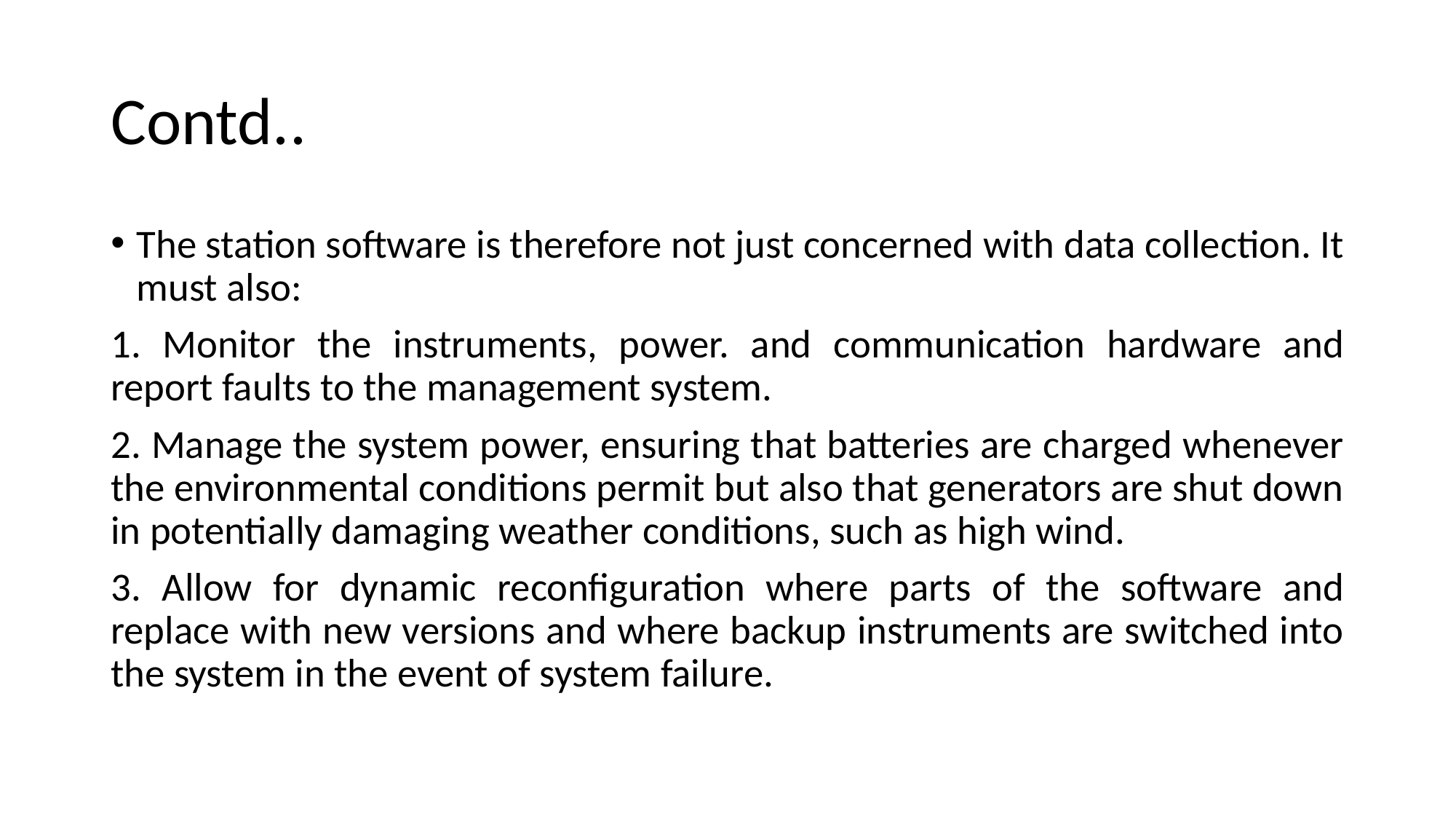

# Contd..
The station software is therefore not just concerned with data collection. It must also:
1. Monitor the instruments, power. and communication hardware and report faults to the management system.
2. Manage the system power, ensuring that batteries are charged whenever the environmental conditions permit but also that generators are shut down in potentially damaging weather conditions, such as high wind.
3. Allow for dynamic reconfiguration where parts of the software and replace with new versions and where backup instruments are switched into the system in the event of system failure.